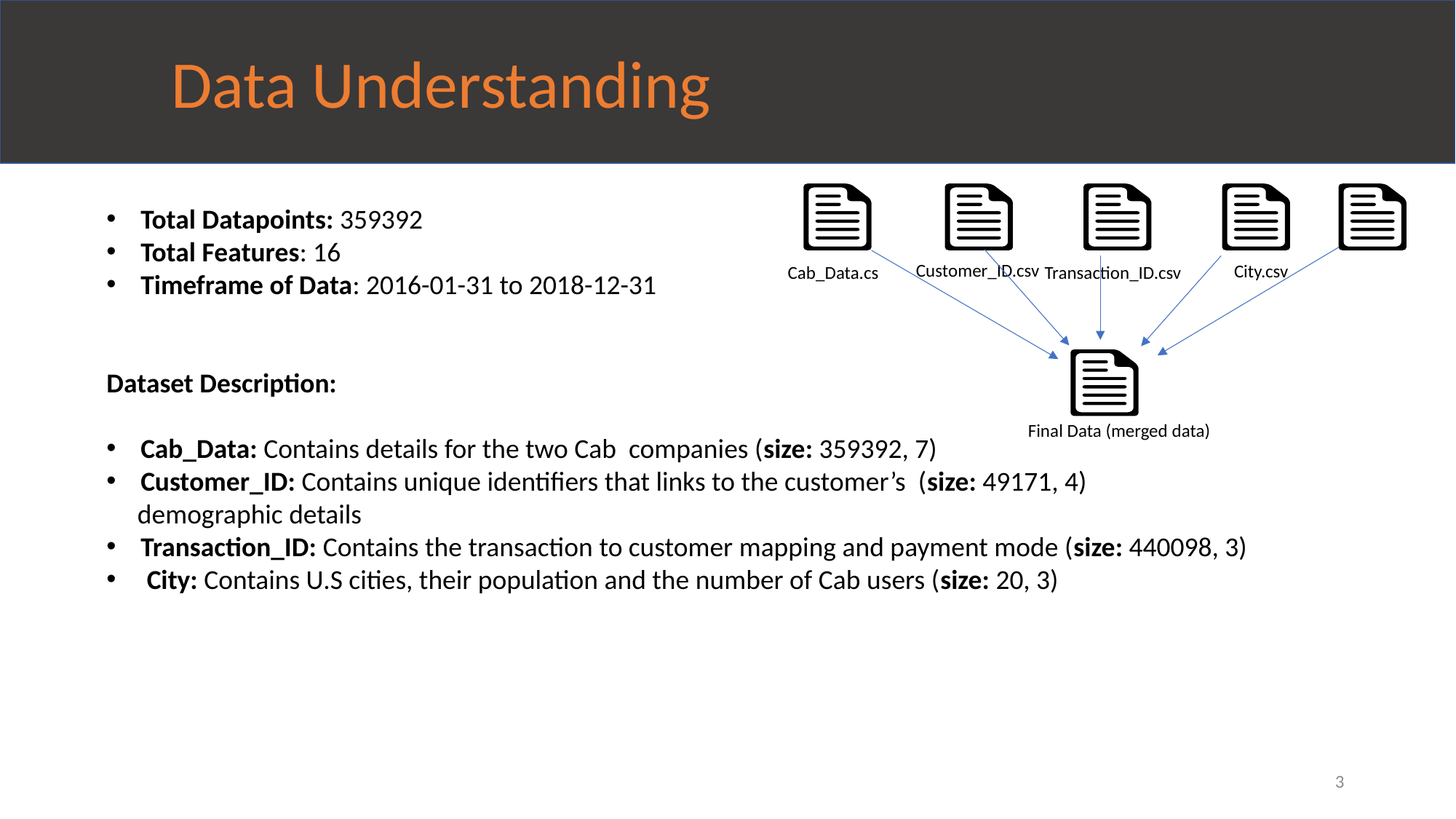

# Data Understanding

Total Datapoints: 359392
Total Features: 16
Timeframe of Data: 2016-01-31 to 2018-12-31

Dataset Description:

Cab_Data: Contains details for the two Cab  companies (size: 359392, 7)
Customer_ID: Contains unique identifiers that links to the customer’s  (size: 49171, 4)
     demographic details
Transaction_ID: Contains the transaction to customer mapping and payment mode (size: 440098, 3)
 City: Contains U.S cities, their population and the number of Cab users (size: 20, 3)

Customer_ID.csv
City.csv
Cab_Data.cs
Transaction_ID.csv

Final Data (merged data)

3